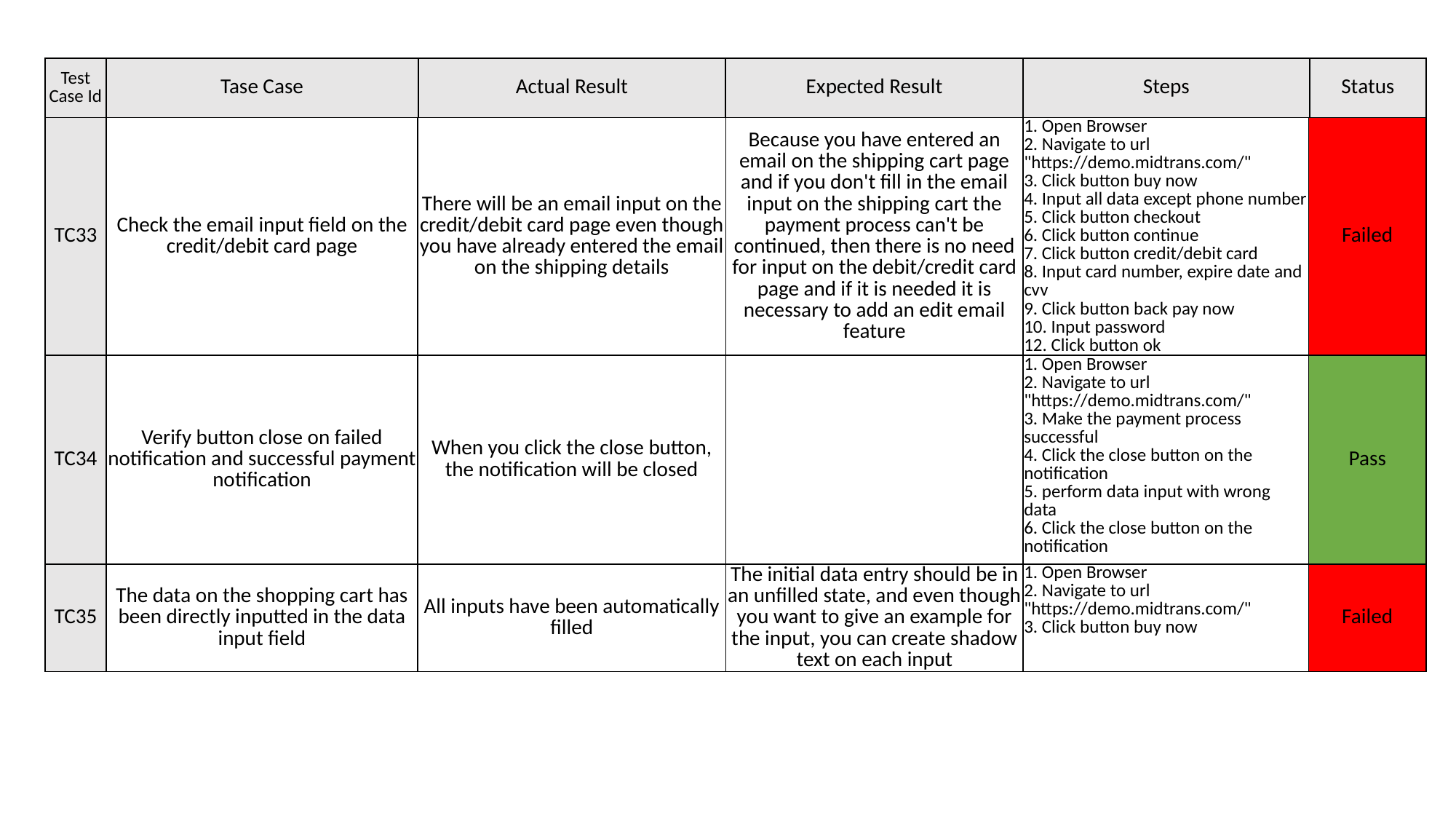

| Test Case Id | Tase Case | Actual Result | Expected Result | Steps | Status |
| --- | --- | --- | --- | --- | --- |
| TC33 | Check the email input field on the credit/debit card page | There will be an email input on the credit/debit card page even though you have already entered the email on the shipping details | Because you have entered an email on the shipping cart page and if you don't fill in the email input on the shipping cart the payment process can't be continued, then there is no need for input on the debit/credit card page and if it is needed it is necessary to add an edit email feature | 1. Open Browser 2. Navigate to url "https://demo.midtrans.com/" 3. Click button buy now 4. Input all data except phone number 5. Click button checkout 6. Click button continue 7. Click button credit/debit card 8. Input card number, expire date and cvv 9. Click button back pay now 10. Input password 12. Click button ok | Failed |
| --- | --- | --- | --- | --- | --- |
| TC34 | Verify button close on failed notification and successful payment notification | When you click the close button, the notification will be closed |  | 1. Open Browser 2. Navigate to url "https://demo.midtrans.com/" 3. Make the payment process successful 4. Click the close button on the notification 5. perform data input with wrong data 6. Click the close button on the notification | Pass |
| TC35 | The data on the shopping cart has been directly inputted in the data input field | All inputs have been automatically filled | The initial data entry should be in an unfilled state, and even though you want to give an example for the input, you can create shadow text on each input | 1. Open Browser 2. Navigate to url "https://demo.midtrans.com/" 3. Click button buy now | Failed |